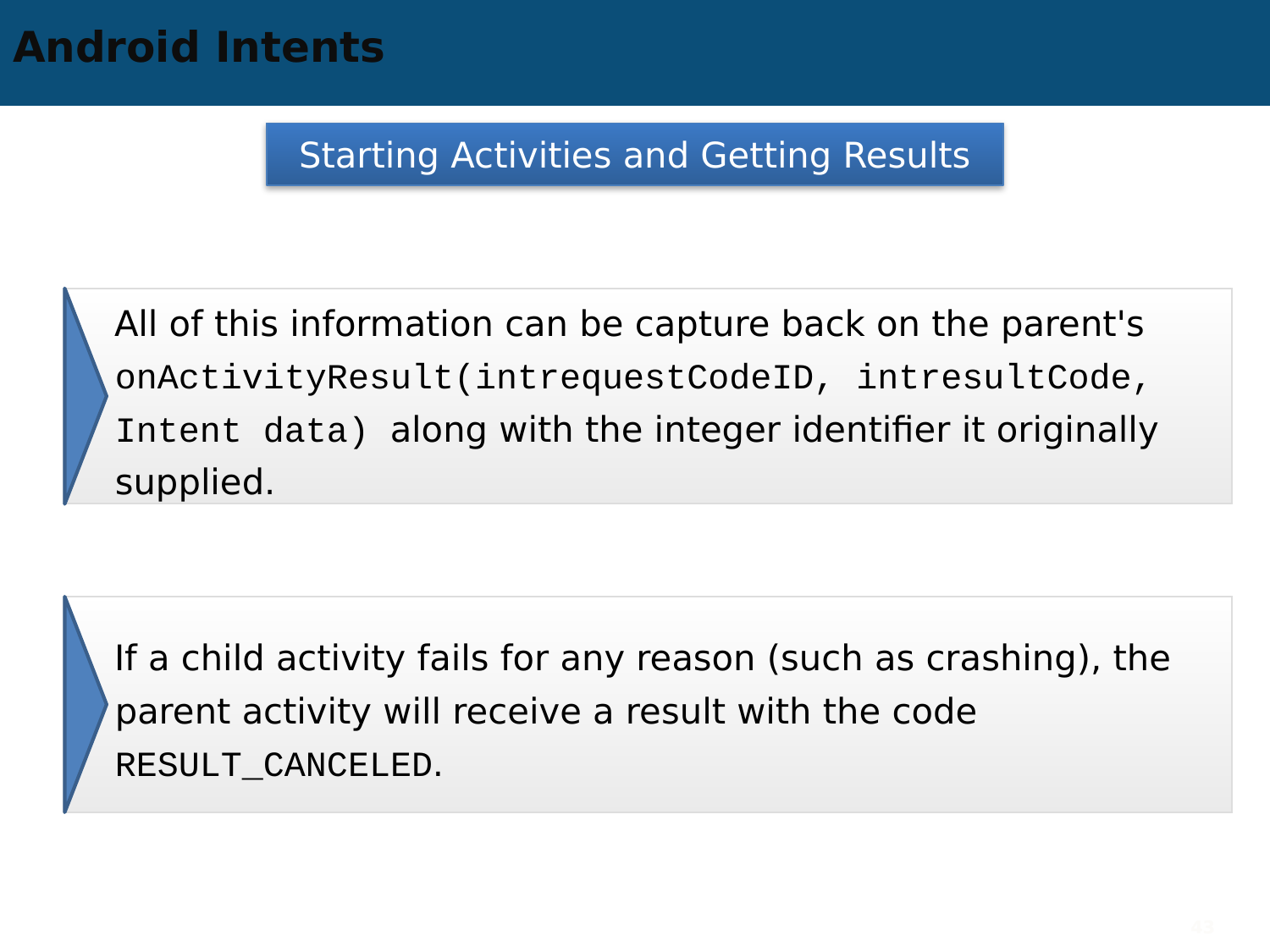

# Android Intents
Starting Activities and Getting Results
All of this information can be capture back on the parent's onActivityResult(intrequestCodeID, intresultCode, Intent data) along with the integer identifier it originally supplied.

If a child activity fails for any reason (such as crashing), the parent activity will receive a result with the code RESULT_CANCELED.